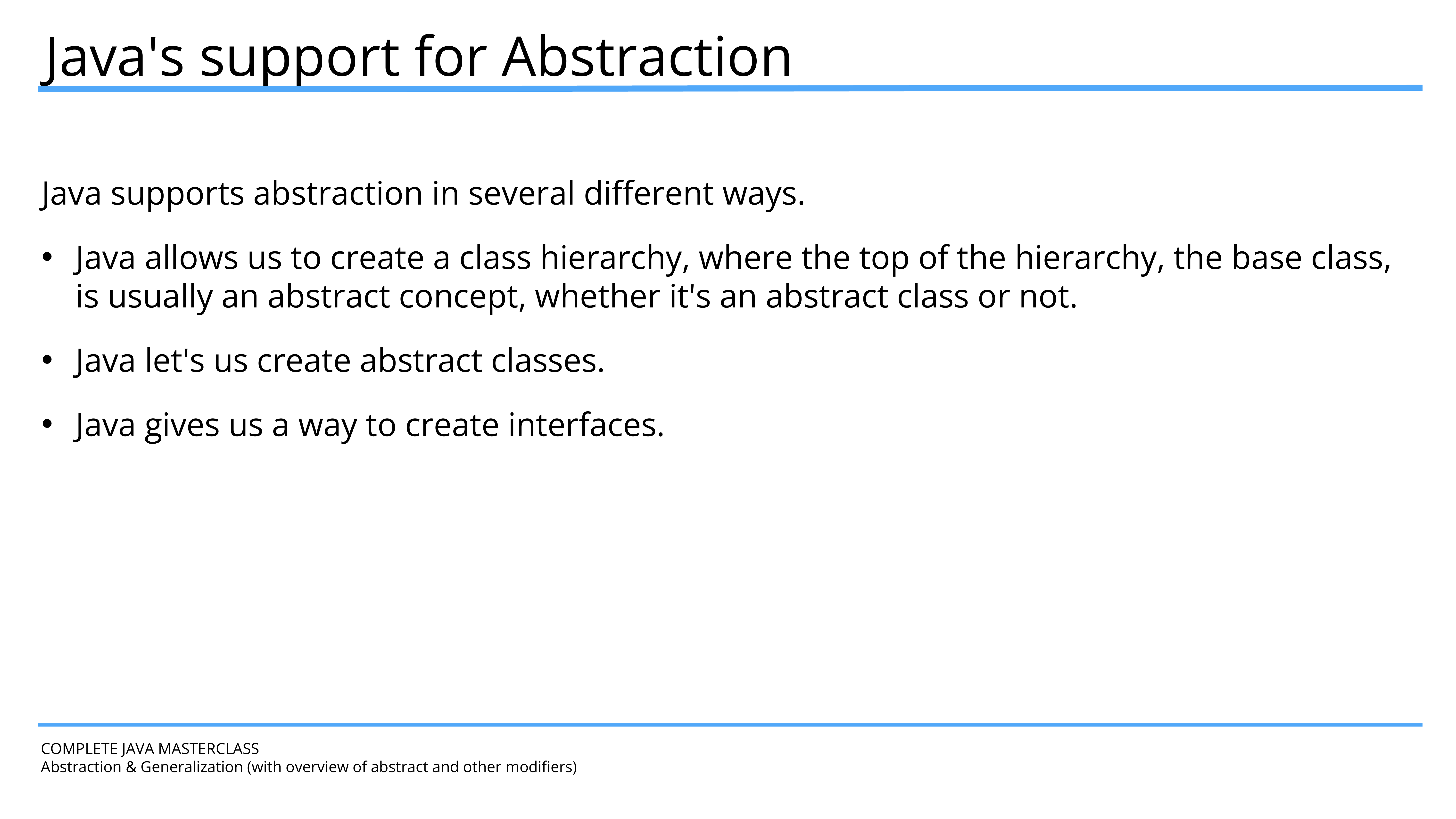

Java's support for Abstraction

Java supports abstraction in several different ways.
Java allows us to create a class hierarchy, where the top of the hierarchy, the base class, is usually an abstract concept, whether it's an abstract class or not.
Java let's us create abstract classes.
Java gives us a way to create interfaces.

COMPLETE JAVA MASTERCLASS
Abstraction & Generalization (with overview of abstract and other modifiers)